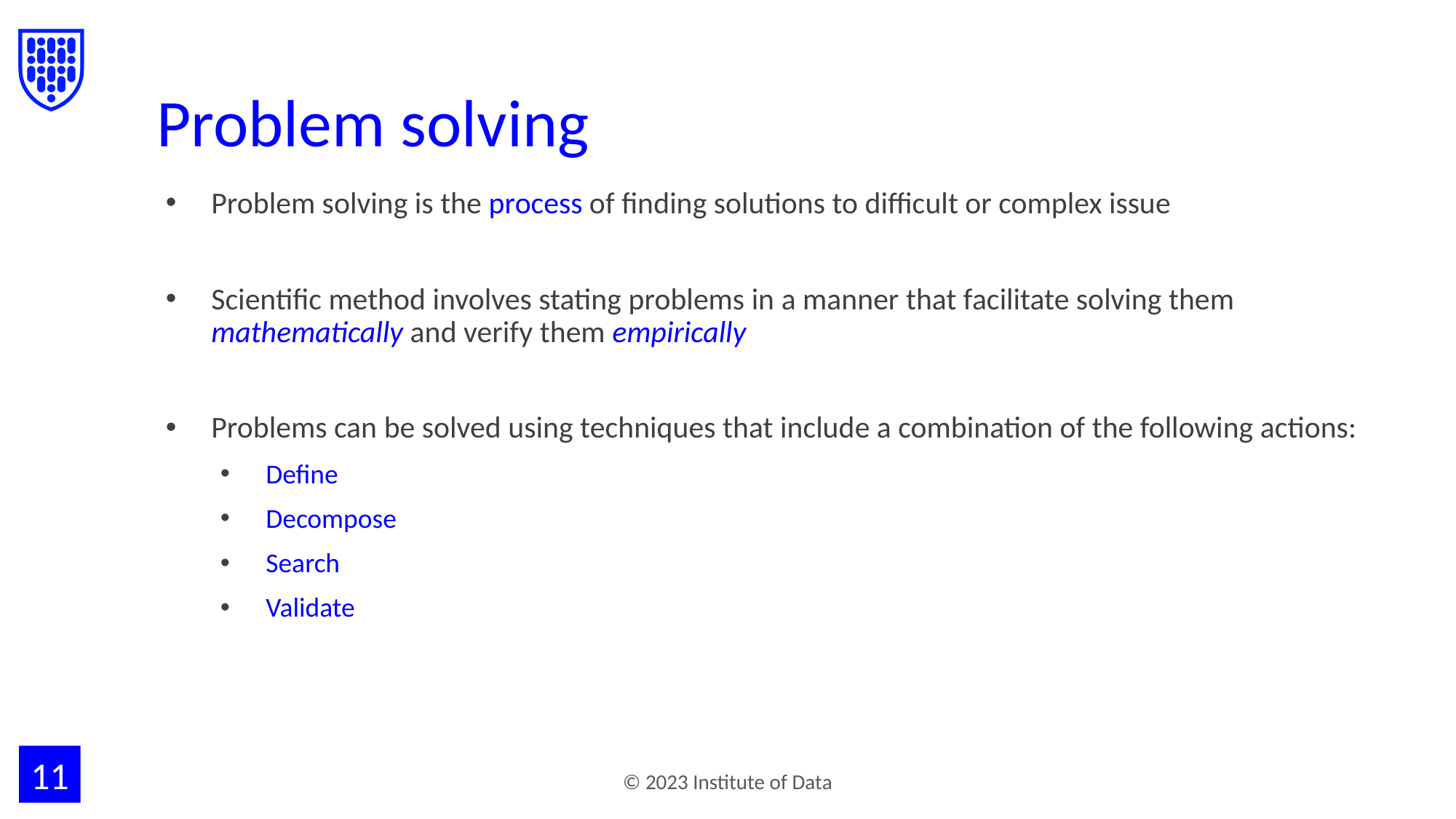

# Problem solving
Problem solving is the process of finding solutions to difficult or complex issue

Scientific method involves stating problems in a manner that facilitate solving them mathematically and verify them empirically

Problems can be solved using techniques that include a combination of the following actions:
Define
Decompose
Search
Validate